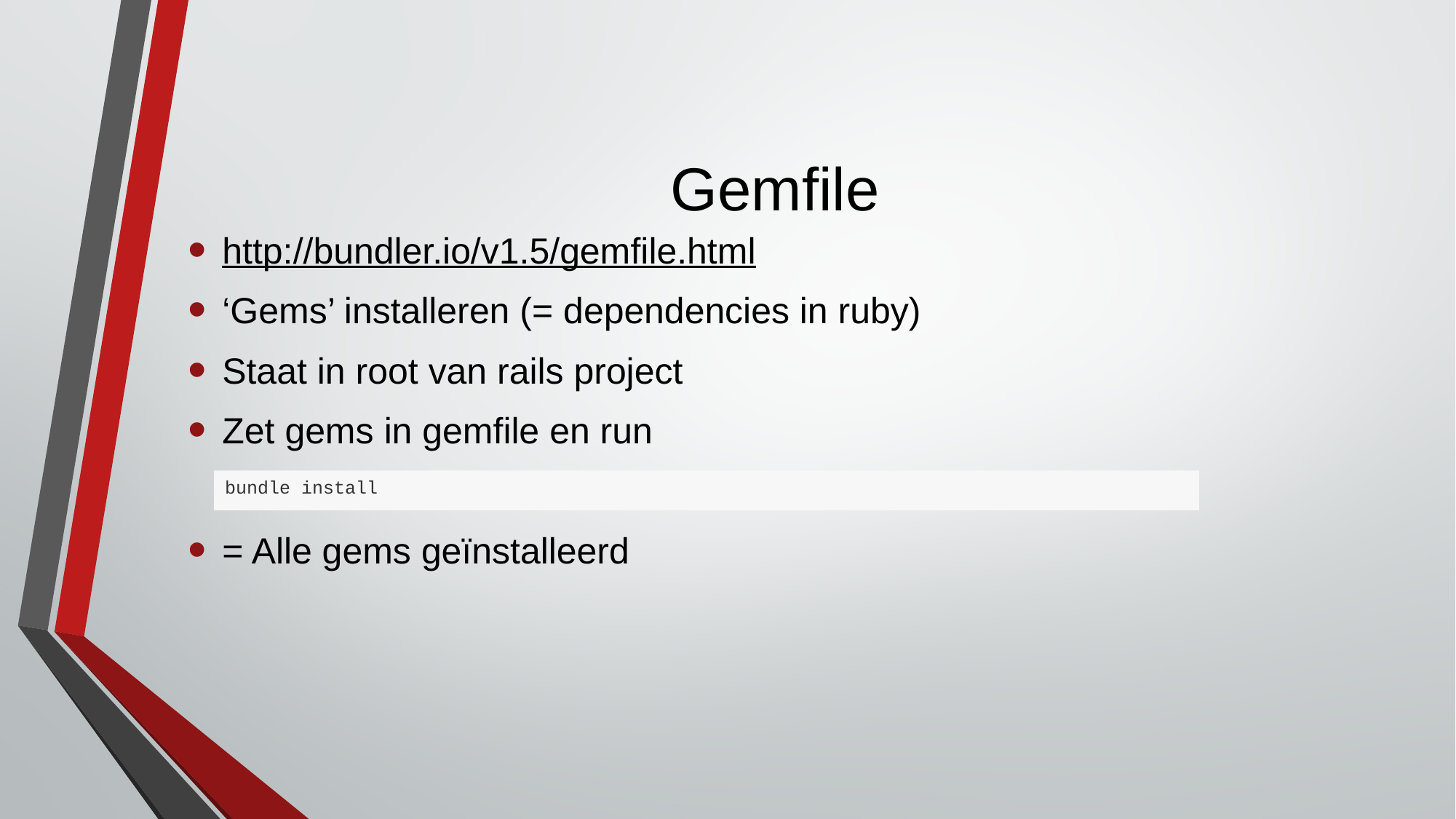

# Gemfile
http://bundler.io/v1.5/gemfile.html
‘Gems’ installeren (= dependencies in ruby)
Staat in root van rails project
Zet gems in gemfile en run

= Alle gems geïnstalleerd

bundle install